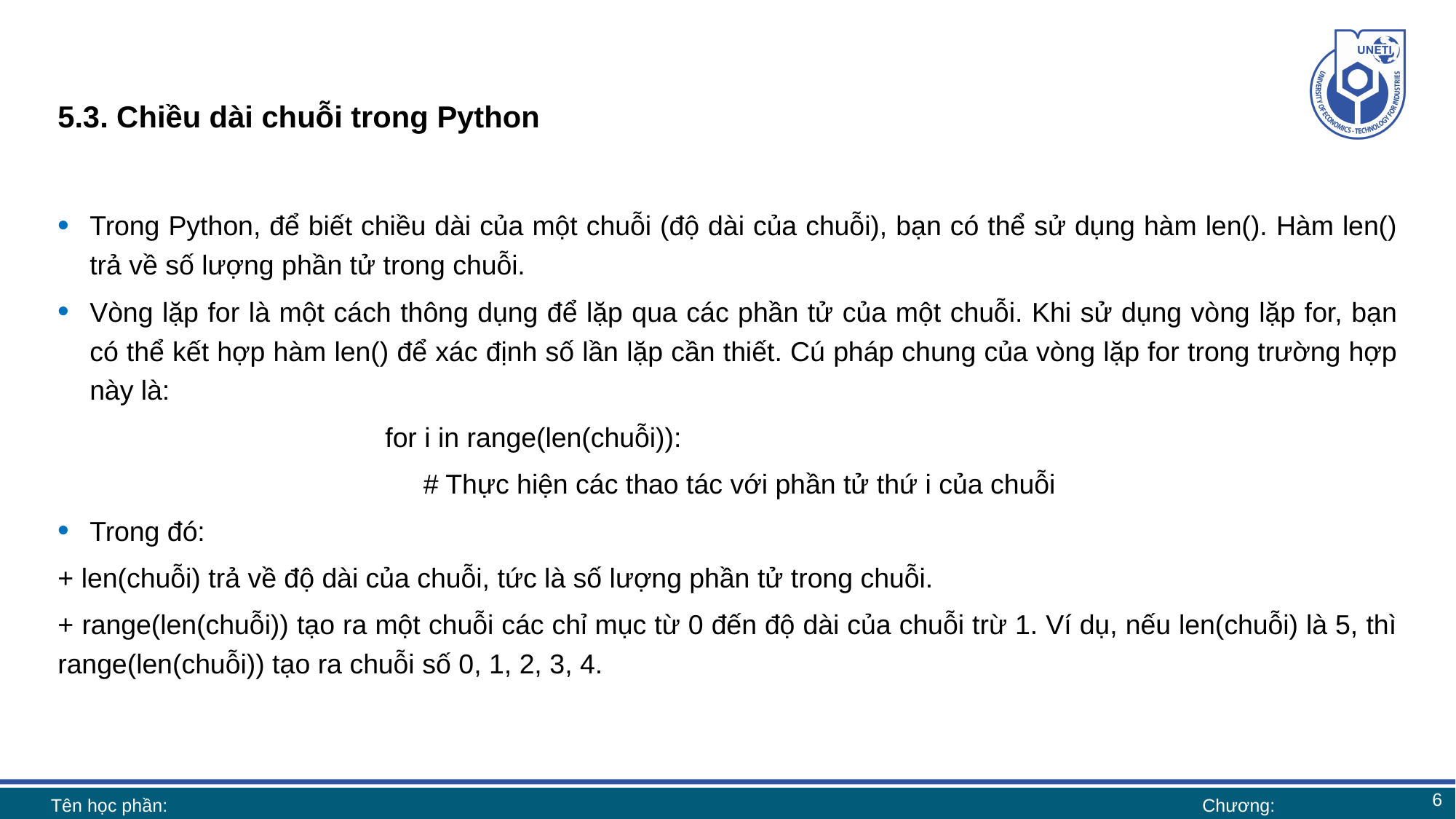

# 5.3. Chiều dài chuỗi trong Python
Trong Python, để biết chiều dài của một chuỗi (độ dài của chuỗi), bạn có thể sử dụng hàm len(). Hàm len() trả về số lượng phần tử trong chuỗi.
Vòng lặp for là một cách thông dụng để lặp qua các phần tử của một chuỗi. Khi sử dụng vòng lặp for, bạn có thể kết hợp hàm len() để xác định số lần lặp cần thiết. Cú pháp chung của vòng lặp for trong trường hợp này là:
			for i in range(len(chuỗi)):
  			     # Thực hiện các thao tác với phần tử thứ i của chuỗi
Trong đó:
+ len(chuỗi) trả về độ dài của chuỗi, tức là số lượng phần tử trong chuỗi.
+ range(len(chuỗi)) tạo ra một chuỗi các chỉ mục từ 0 đến độ dài của chuỗi trừ 1. Ví dụ, nếu len(chuỗi) là 5, thì range(len(chuỗi)) tạo ra chuỗi số 0, 1, 2, 3, 4.
6
Tên học phần:
Chương: